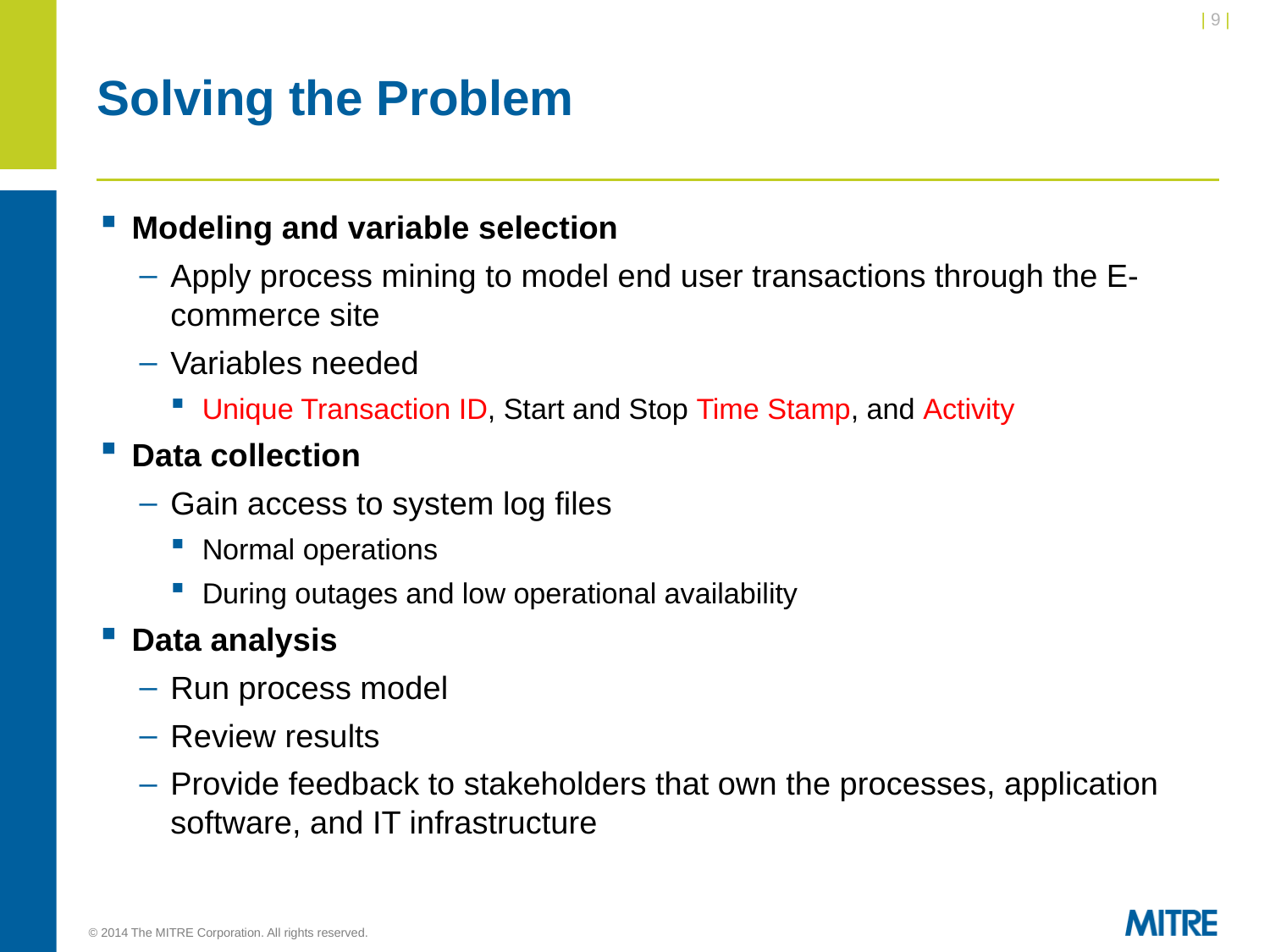

| 9 |
# Solving the Problem
Modeling and variable selection
Apply process mining to model end user transactions through the E-commerce site
Variables needed
Unique Transaction ID, Start and Stop Time Stamp, and Activity
Data collection
Gain access to system log files
Normal operations
During outages and low operational availability
Data analysis
Run process model
Review results
Provide feedback to stakeholders that own the processes, application software, and IT infrastructure

© 2014 The MITRE Corporation. All rights reserved.